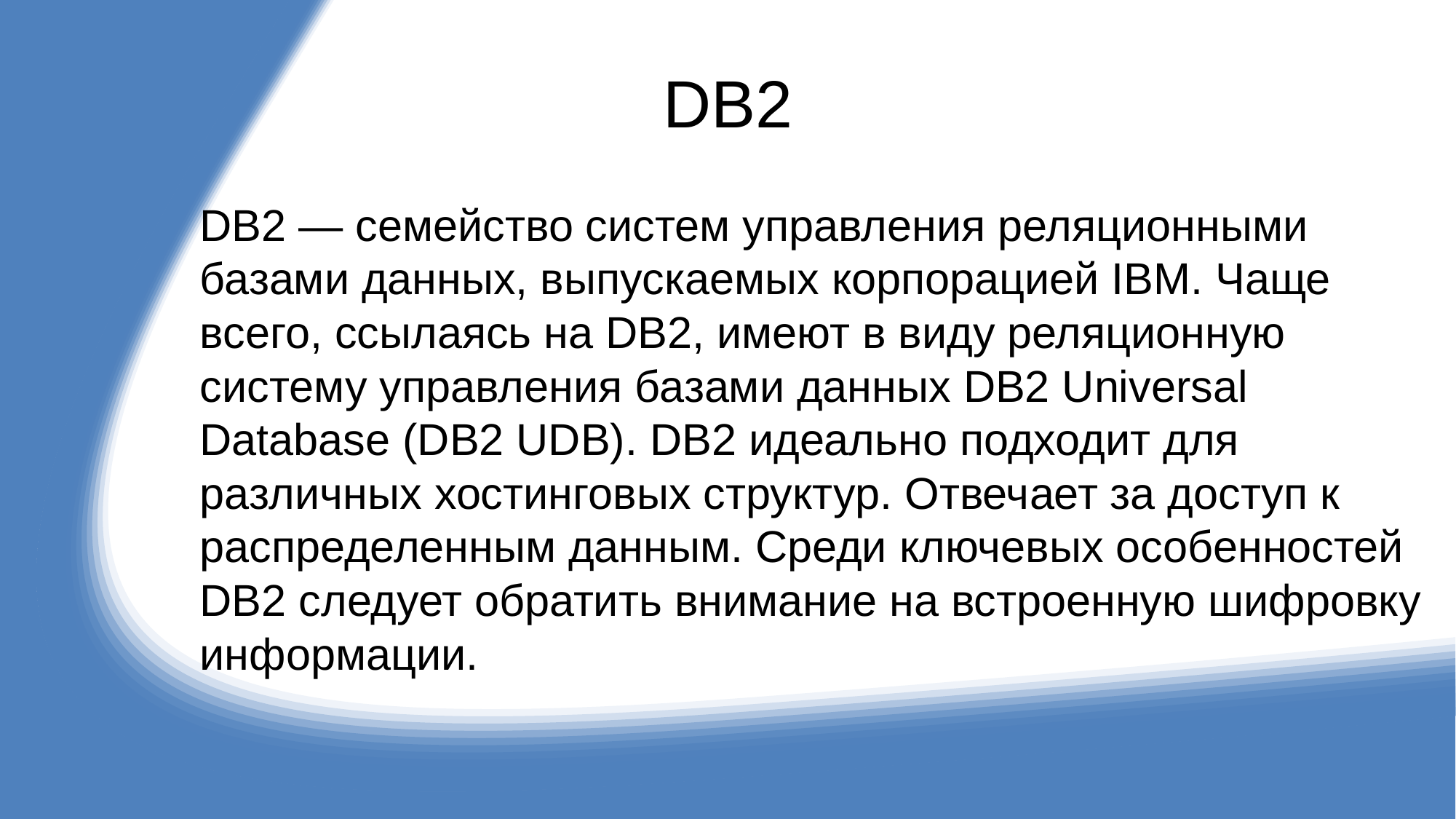

# DB2
DB2 — семейство систем управления реляционными базами данных, выпускаемых корпорацией IBM. Чаще всего, ссылаясь на DB2, имеют в виду реляционную систему управления базами данных DB2 Universal Database (DB2 UDB). DB2 идеально подходит для различных хостинговых структур. Отвечает за доступ к распределенным данным. Среди ключевых особенностей DB2 следует обратить внимание на встроенную шифровку информации.